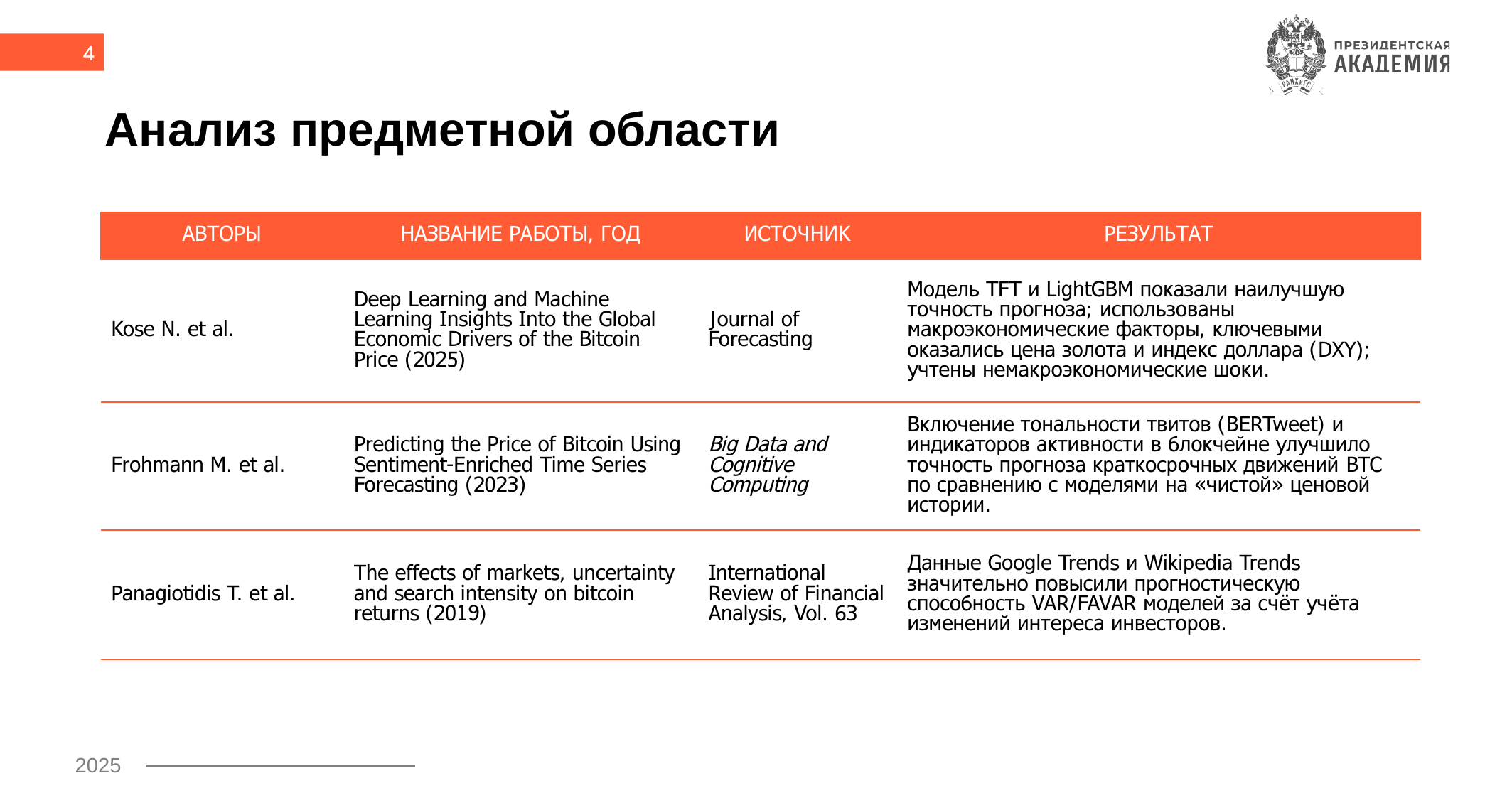

4
# Анализ предметной области
| АВТОРЫ | НАЗВАНИЕ РАБОТЫ, ГОД | ИСТОЧНИК | РЕЗУЛЬТАТ |
| --- | --- | --- | --- |
| Kose N. et al. | Deep Learning and Machine Learning Insights Into the Global Economic Drivers of the Bitcoin Price (2025) | Journal of Forecasting | Модель TFT и LightGBM показали наилучшую точность прогноза; использованы макроэкономические факторы, ключевыми оказались цена золота и индекс доллара (DXY); учтены немакроэкономические шоки. |
| Frohmann M. et al. | Predicting the Price of Bitcoin Using Sentiment-Enriched Time Series Forecasting (2023) | Big Data and Cognitive Computing | Включение тональности твитов (BERTweet) и индикаторов активности в блокчейне улучшило точность прогноза краткосрочных движений BTC по сравнению с моделями на «чистой» ценовой истории. |
| Panagiotidis T. et al. | The effects of markets, uncertainty and search intensity on bitcoin returns (2019) | International Review of Financial Analysis, Vol. 63 | Данные Google Trends и Wikipedia Trends значительно повысили прогностическую способность VAR/FAVAR моделей за счёт учёта изменений интереса инвесторов. |